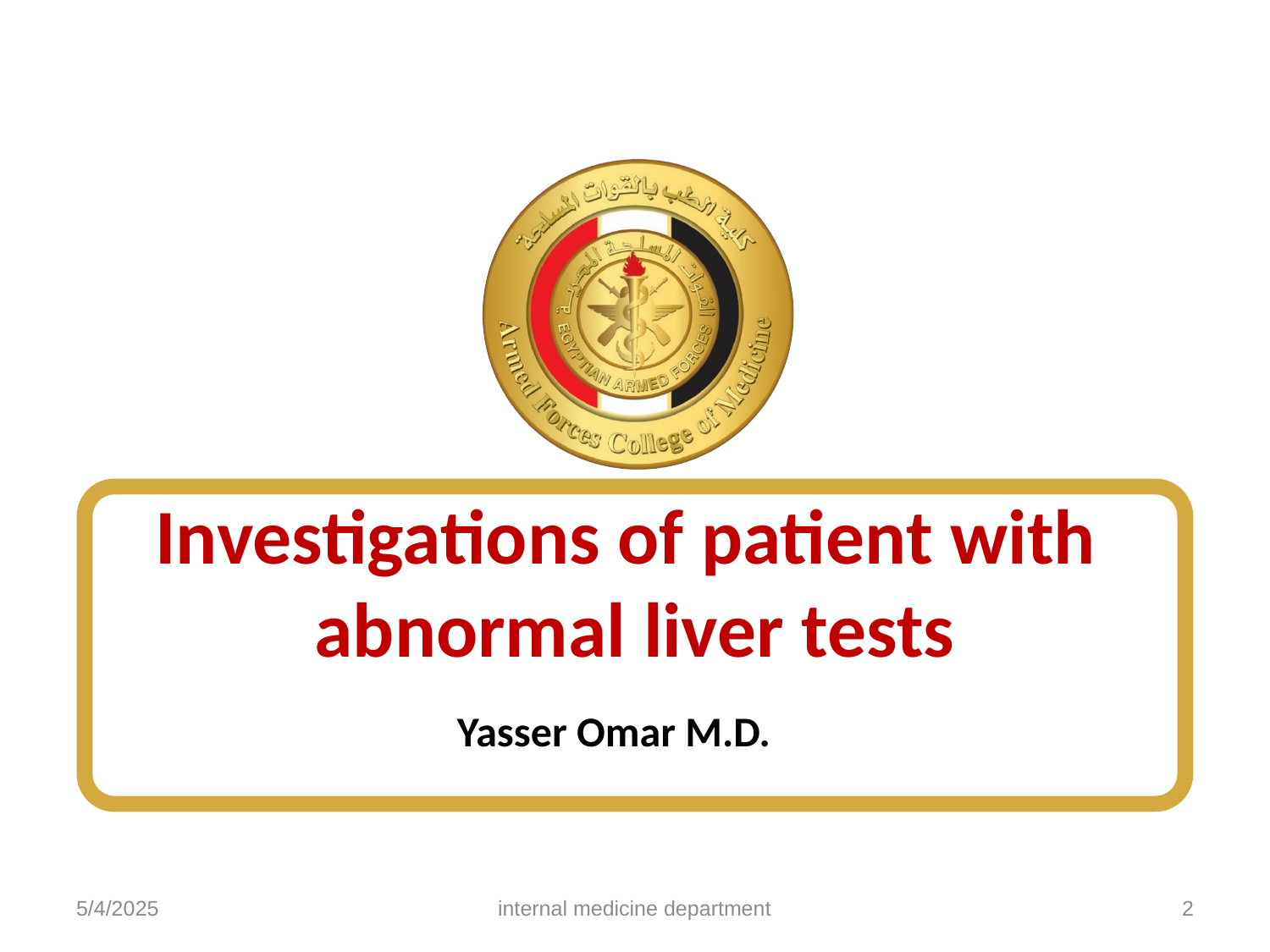

# Investigations of patient with  abnormal liver tests
Yasser Omar M.D.
5/4/2025
internal medicine department
2